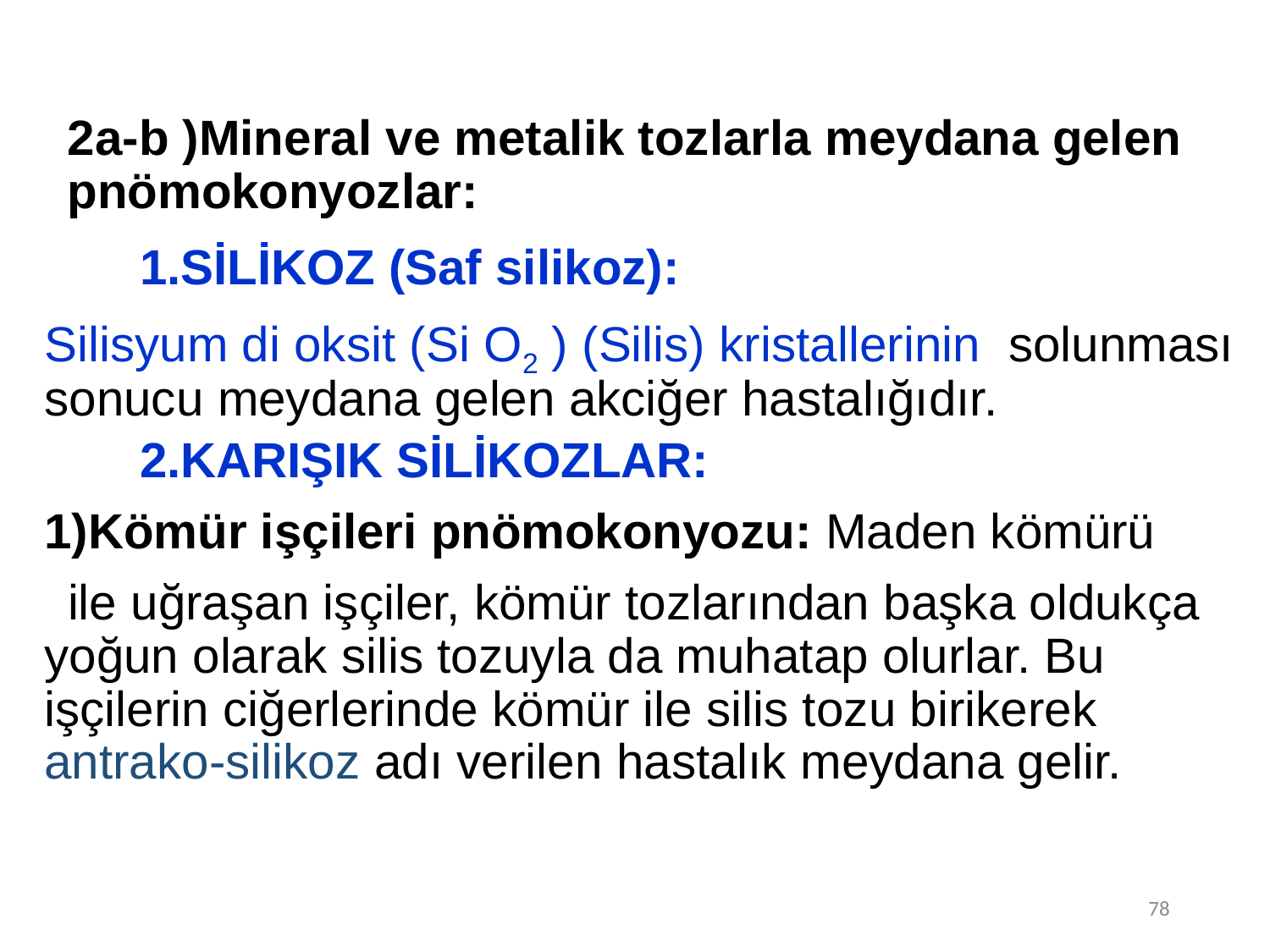

78
# 2a-b )Mineral ve metalik tozlarla meydana gelen pnömokonyozlar:
1.SİLİKOZ (Saf silikoz):
	Silisyum di oksit (Si O2 ) (Silis) kristallerinin  solunması sonucu meydana gelen akciğer hastalığıdır.
2.KARIŞIK SİLİKOZLAR:
	1)Kömür işçileri pnömokonyozu: Maden kömürü
    ile uğraşan işçiler, kömür tozlarından başka oldukça yoğun olarak silis tozuyla da muhatap olurlar. Bu işçilerin ciğerlerinde kömür ile silis tozu birikerek antrako-silikoz adı verilen hastalık meydana gelir.